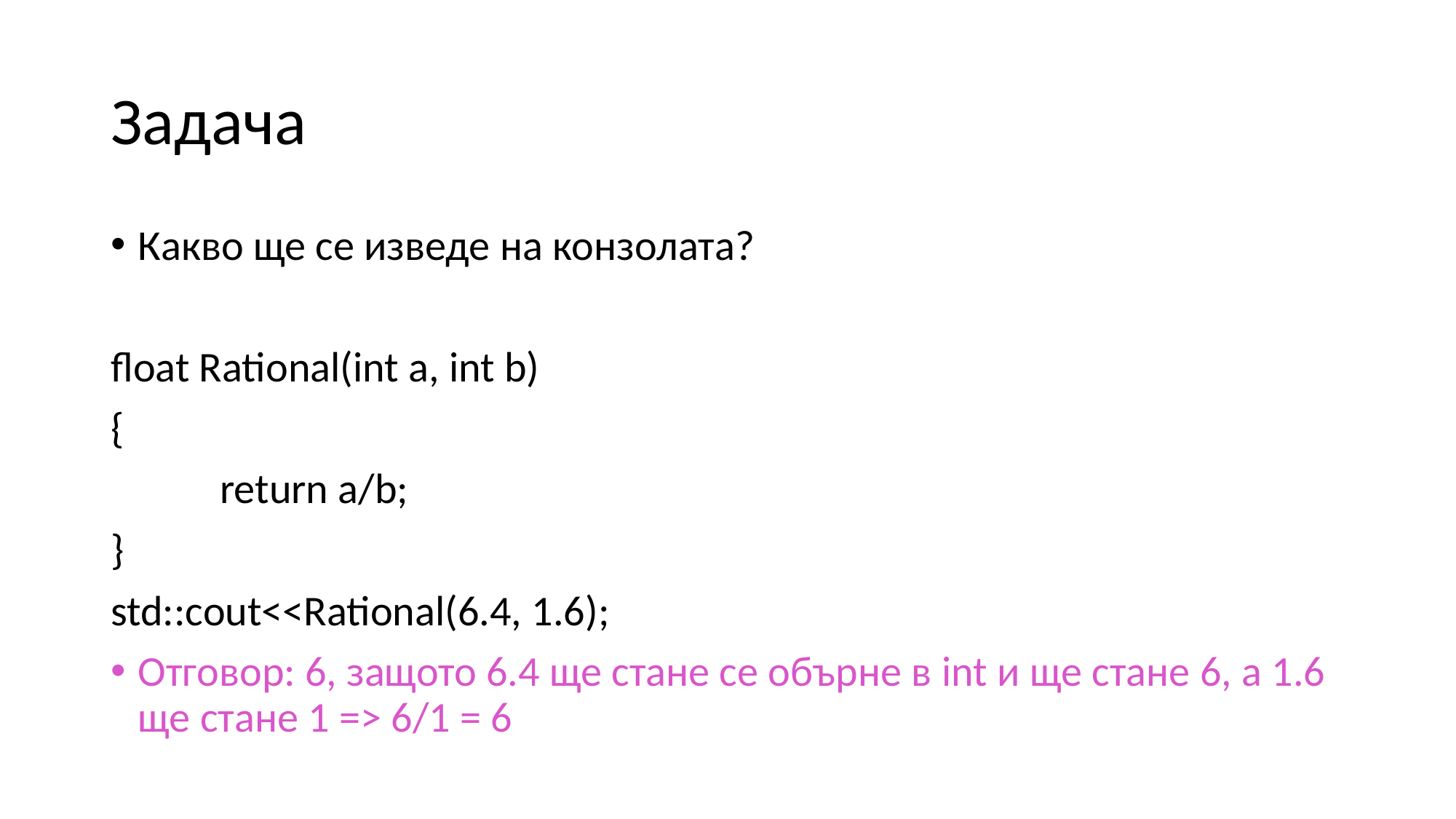

# Задача
Какво ще се изведе на конзолата?

float Rational(int a, int b)
{
	return a/b;
}
std::cout<<Rational(6.4, 1.6);
Отговор: 6, защото 6.4 ще стане се обърне в int и ще стане 6, а 1.6 ще стане 1 => 6/1 = 6